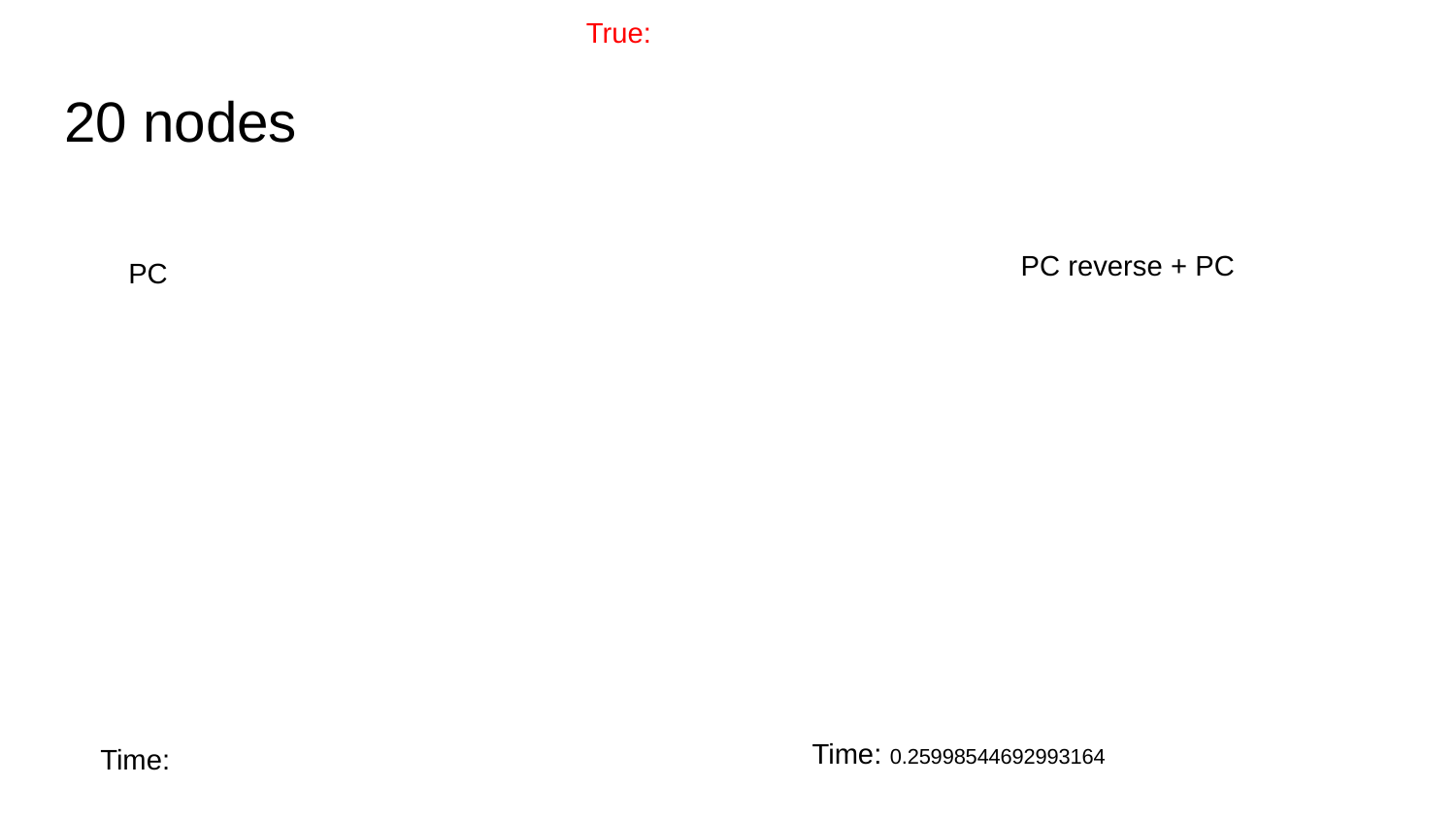

True:
# 20 nodes
PC reverse + PC

PC
Time: 0.25998544692993164

Time: